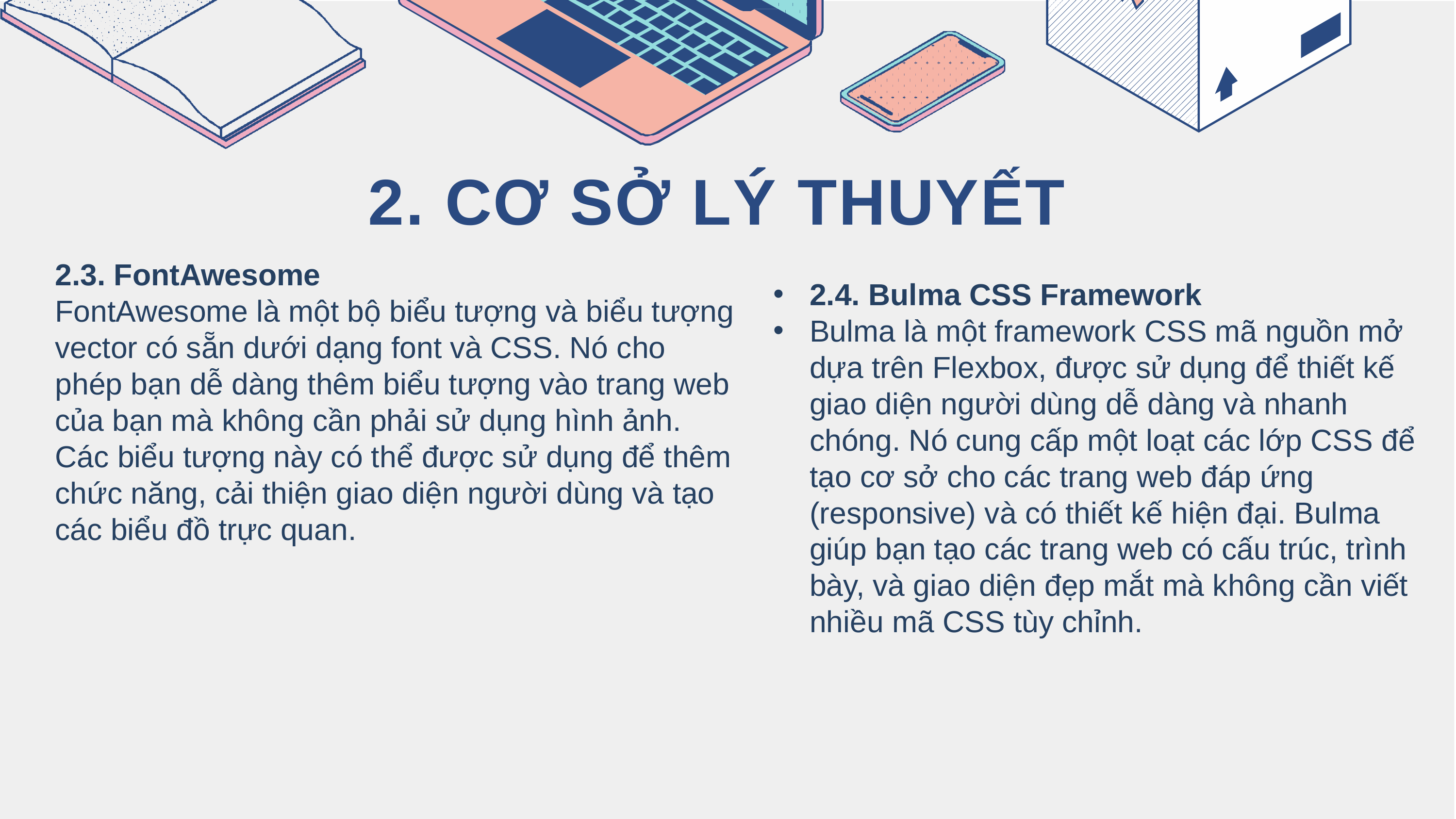

# 2. CƠ SỞ LÝ THUYẾT
2.3. FontAwesome
FontAwesome là một bộ biểu tượng và biểu tượng vector có sẵn dưới dạng font và CSS. Nó cho phép bạn dễ dàng thêm biểu tượng vào trang web của bạn mà không cần phải sử dụng hình ảnh. Các biểu tượng này có thể được sử dụng để thêm chức năng, cải thiện giao diện người dùng và tạo các biểu đồ trực quan.
2.4. Bulma CSS Framework
Bulma là một framework CSS mã nguồn mở dựa trên Flexbox, được sử dụng để thiết kế giao diện người dùng dễ dàng và nhanh chóng. Nó cung cấp một loạt các lớp CSS để tạo cơ sở cho các trang web đáp ứng (responsive) và có thiết kế hiện đại. Bulma giúp bạn tạo các trang web có cấu trúc, trình bày, và giao diện đẹp mắt mà không cần viết nhiều mã CSS tùy chỉnh.